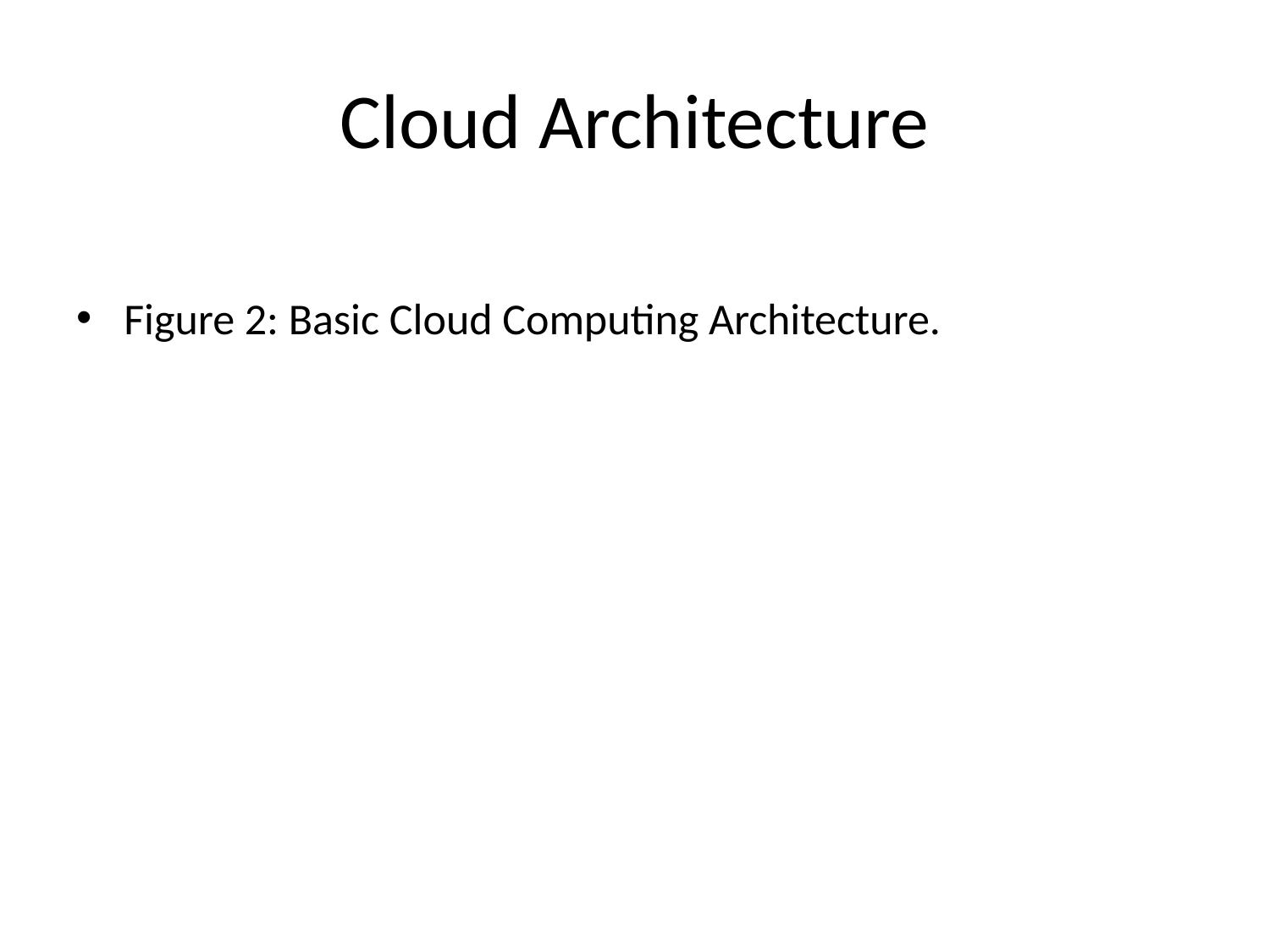

# Cloud Architecture

Figure 2: Basic Cloud Computing Architecture.